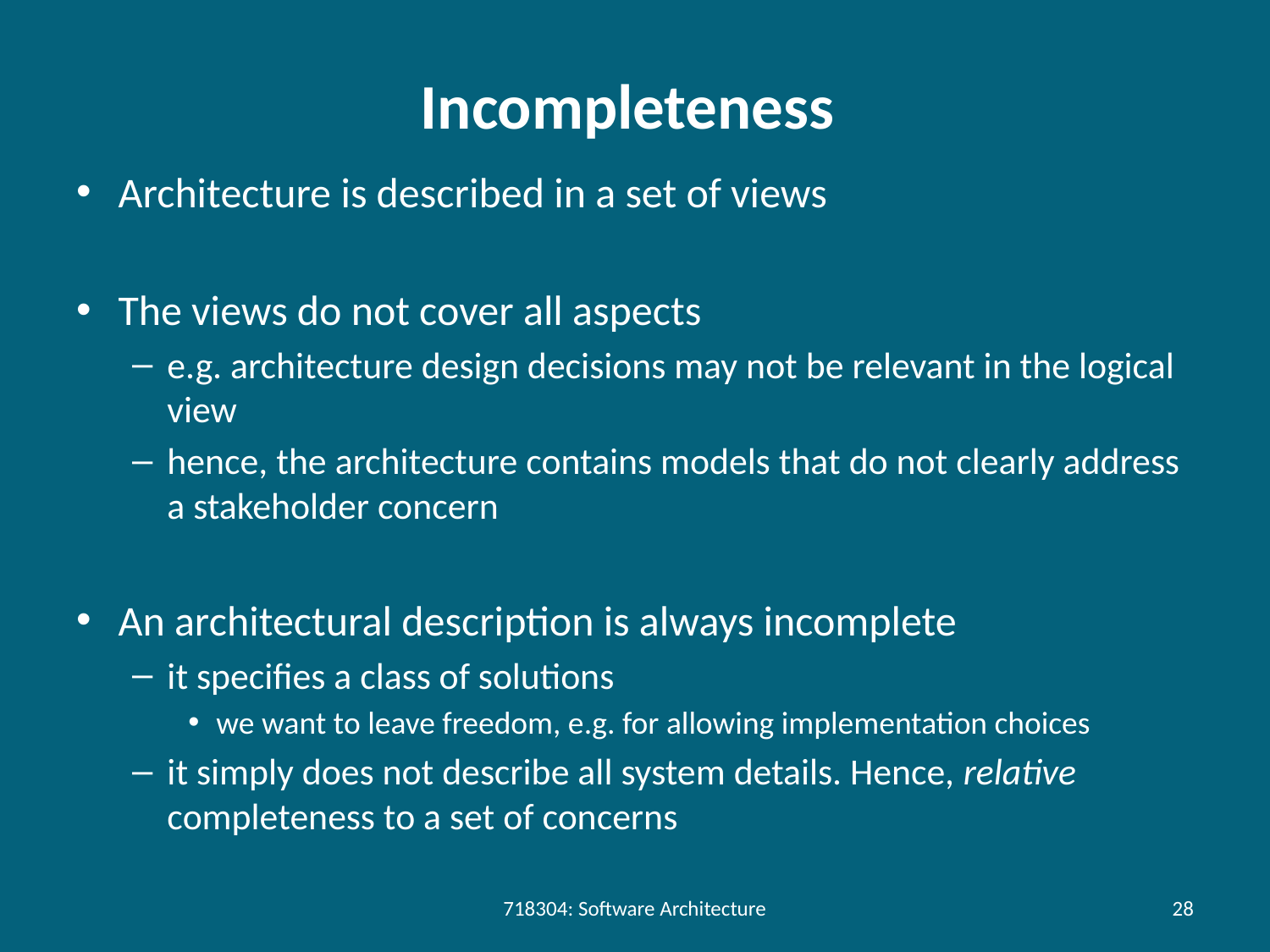

# Incompleteness
Architecture is described in a set of views

The views do not cover all aspects
e.g. architecture design decisions may not be relevant in the logical view
hence, the architecture contains models that do not clearly address a stakeholder concern

An architectural description is always incomplete
it specifies a class of solutions
we want to leave freedom, e.g. for allowing implementation choices
it simply does not describe all system details. Hence, relative completeness to a set of concerns
718304: Software Architecture
28